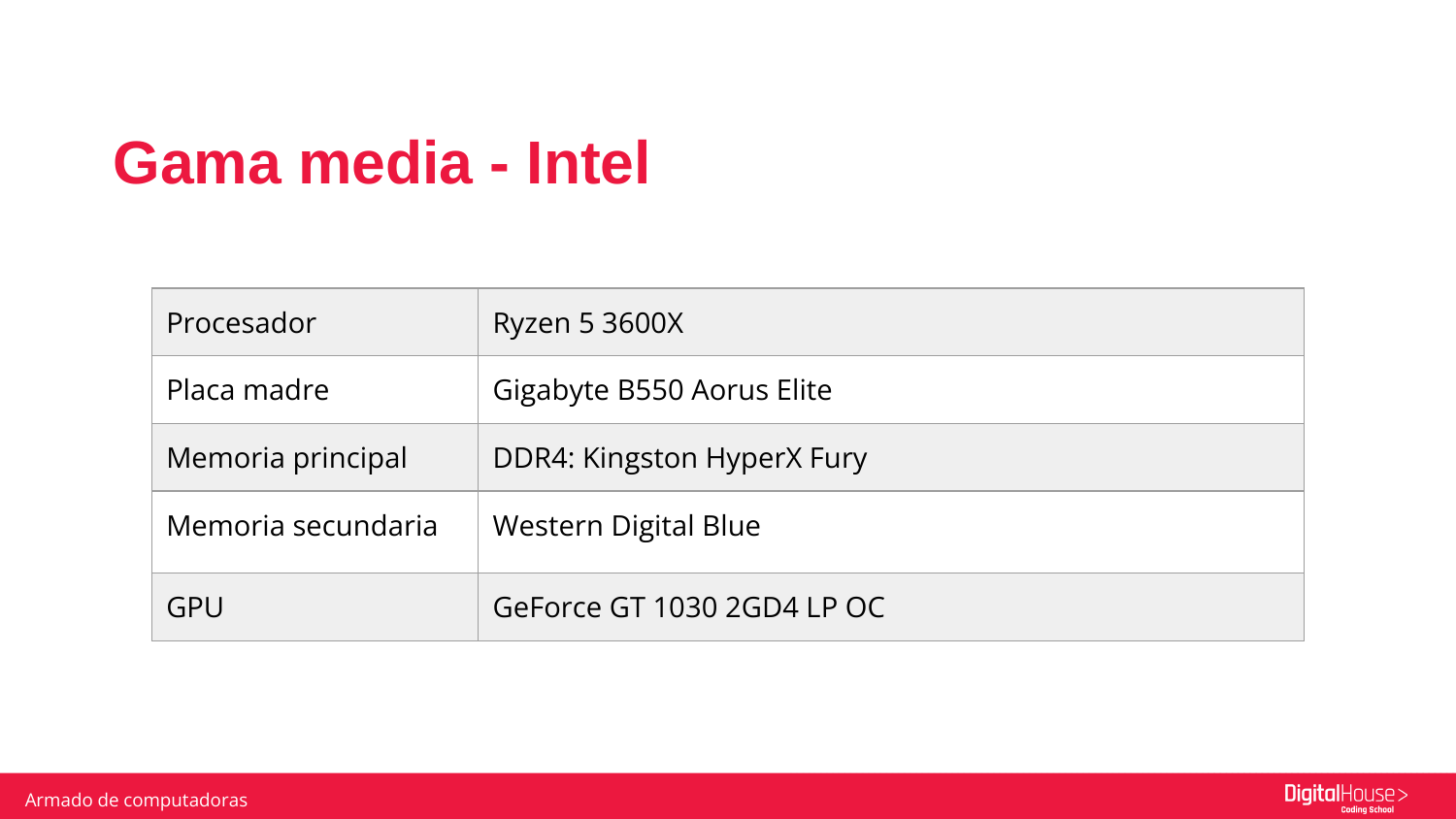

Gama media - Intel

| Procesador | Ryzen 5 3600X |
| --- | --- |
| Placa madre | Gigabyte B550 Aorus Elite |
| Memoria principal | DDR4: Kingston HyperX Fury |
| Memoria secundaria | Western Digital Blue |
| GPU | GeForce GT 1030 2GD4 LP OC |